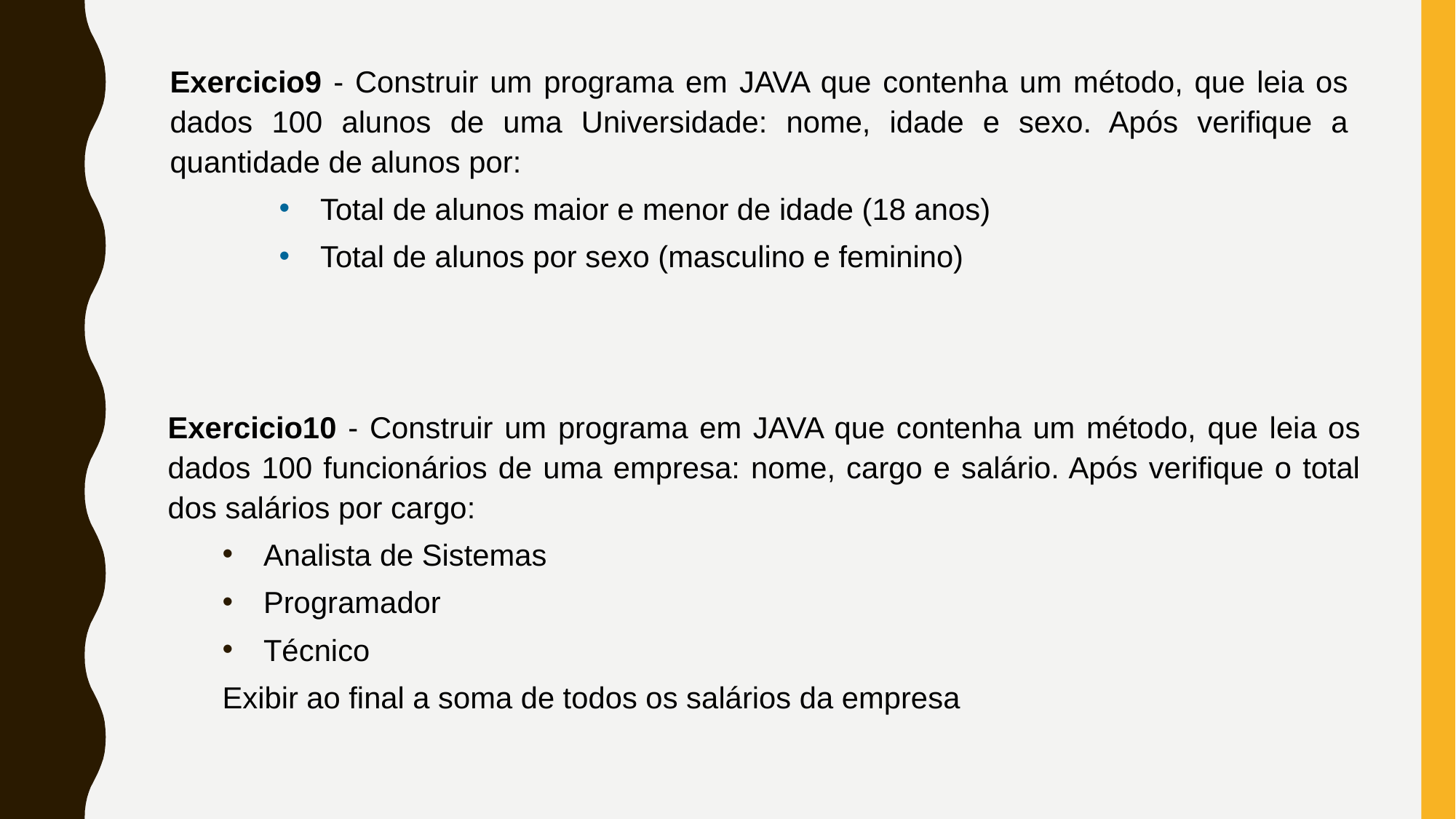

Exercicio9 - Construir um programa em JAVA que contenha um método, que leia os dados 100 alunos de uma Universidade: nome, idade e sexo. Após verifique a quantidade de alunos por:
Total de alunos maior e menor de idade (18 anos)
Total de alunos por sexo (masculino e feminino)
Exercicio10 - Construir um programa em JAVA que contenha um método, que leia os dados 100 funcionários de uma empresa: nome, cargo e salário. Após verifique o total dos salários por cargo:
Analista de Sistemas
Programador
Técnico
Exibir ao final a soma de todos os salários da empresa